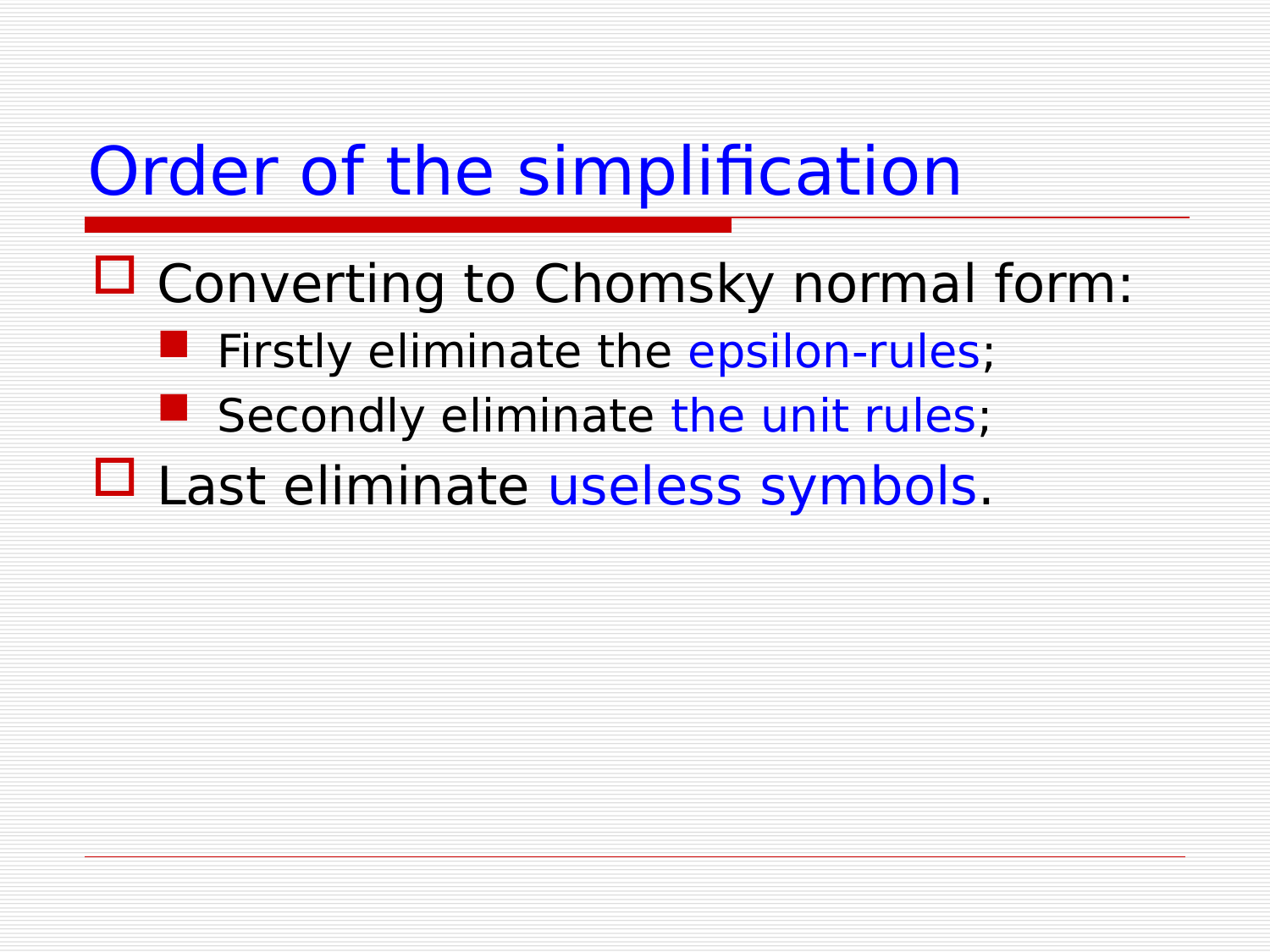

# Order of the simplification
Converting to Chomsky normal form:
Firstly eliminate the epsilon-rules;
Secondly eliminate the unit rules;
Last eliminate useless symbols.